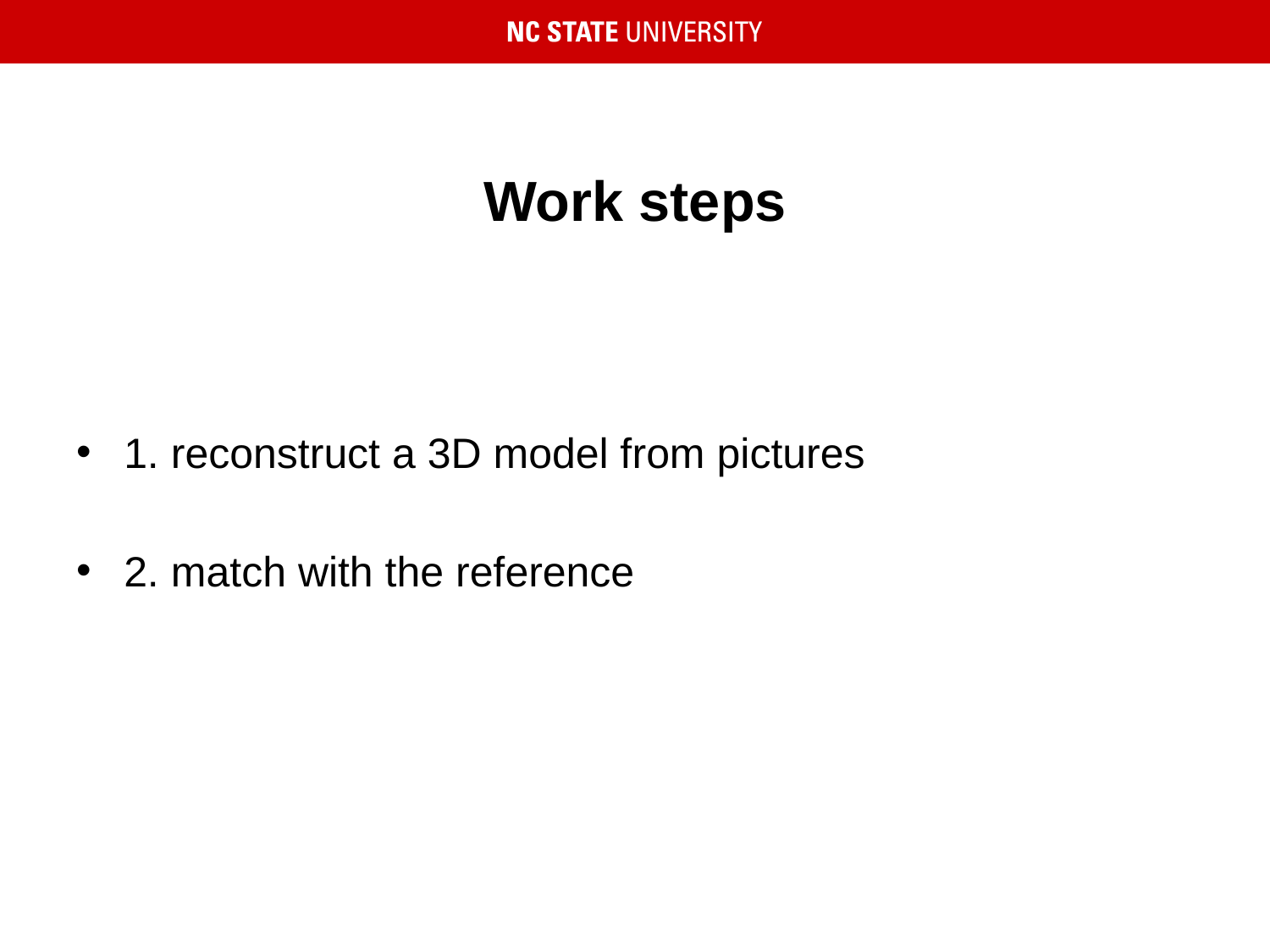

# Work steps
1. reconstruct a 3D model from pictures

2. match with the reference